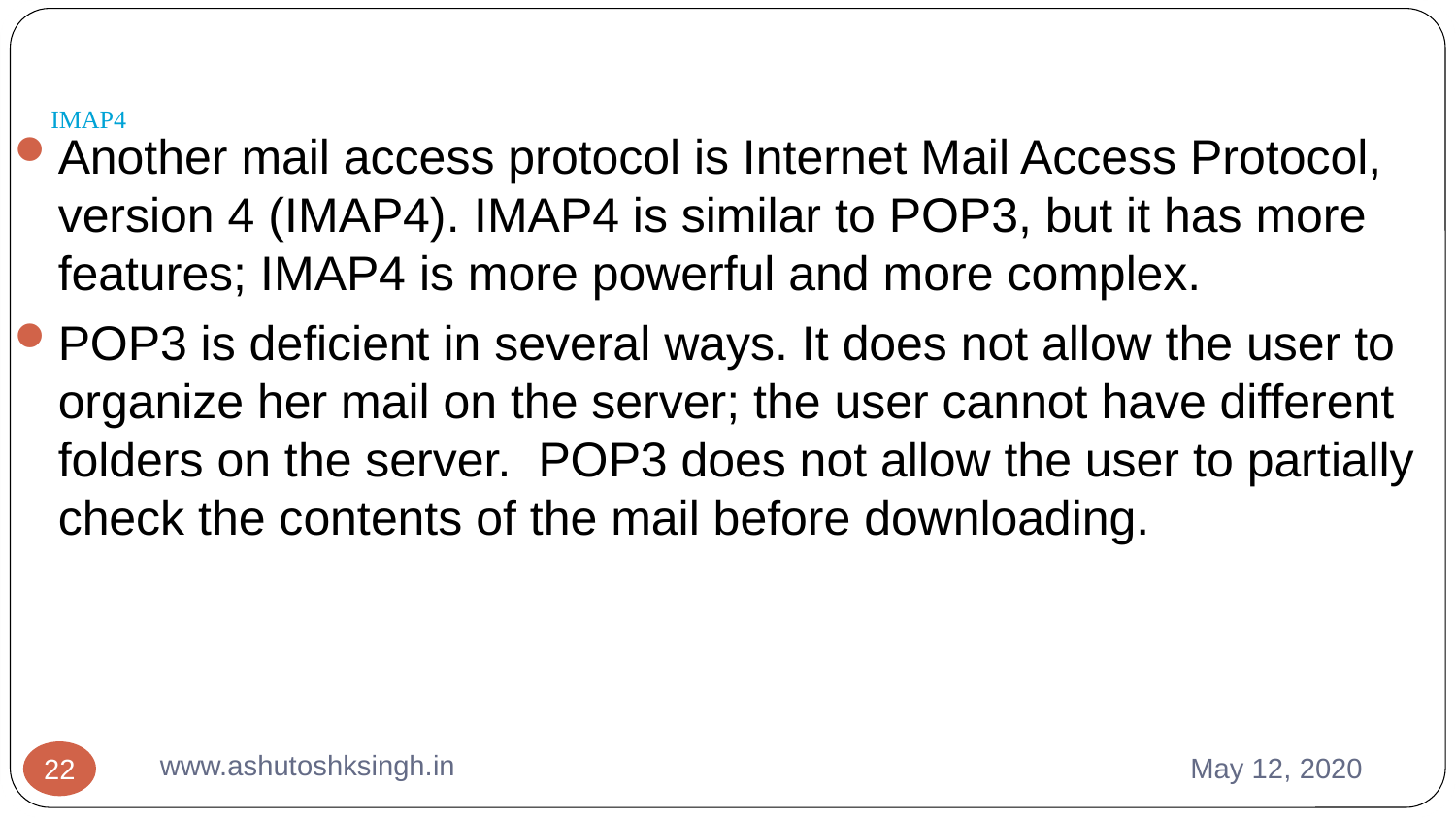

# IMAP4
Another mail access protocol is Internet Mail Access Protocol, version 4 (IMAP4). IMAP4 is similar to POP3, but it has more features; IMAP4 is more powerful and more complex.
POP3 is deficient in several ways. It does not allow the user to organize her mail on the server; the user cannot have different folders on the server.  POP3 does not allow the user to partially check the contents of the mail before downloading.

www.ashutoshksingh.in
May 12, 2020
22